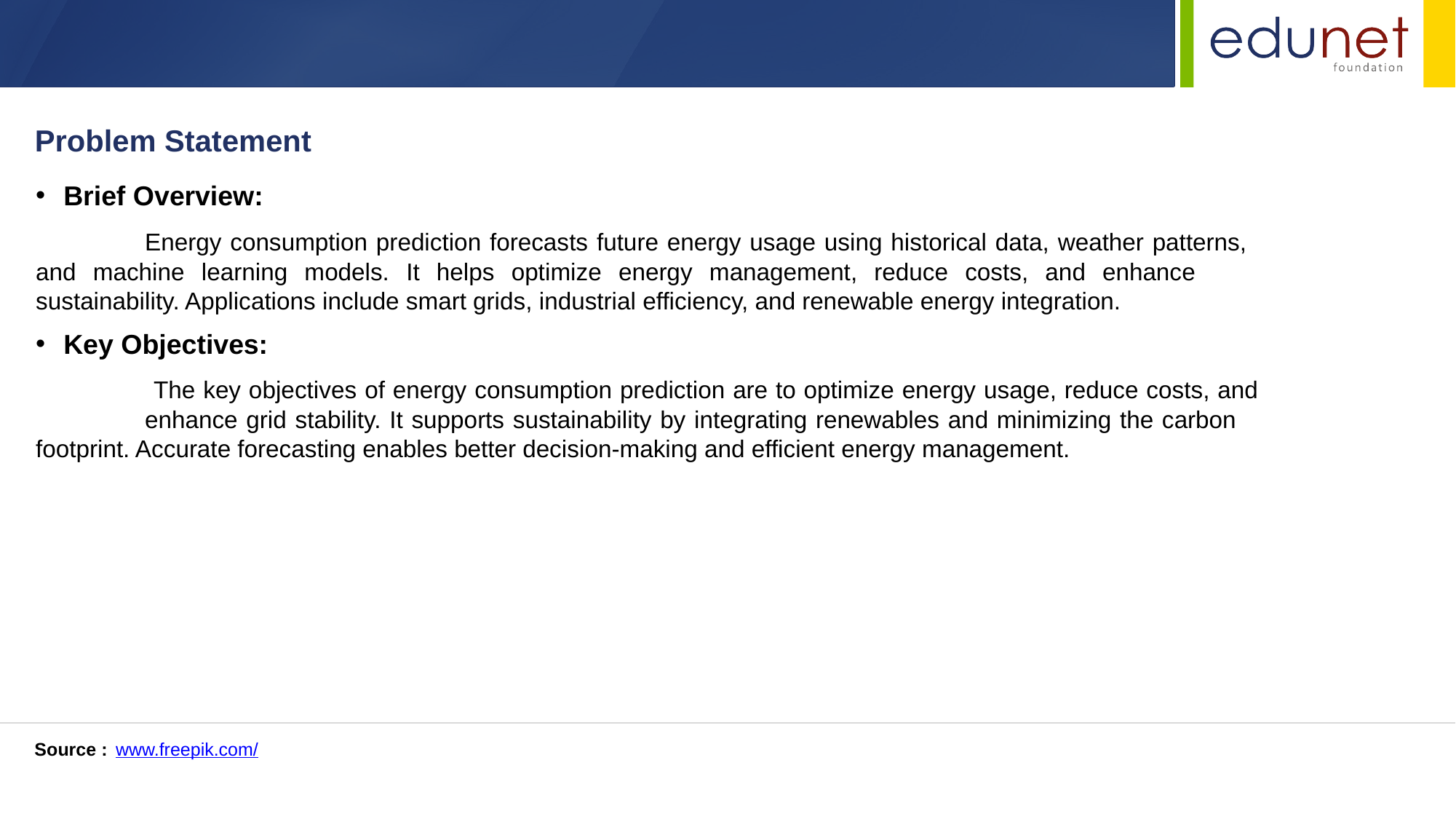

Problem Statement
Brief Overview:
	Energy consumption prediction forecasts future energy usage using historical data, weather patterns, 	and machine learning models. It helps optimize energy management, reduce costs, and enhance 	sustainability. Applications include smart grids, industrial efficiency, and renewable energy integration.
Key Objectives:
       	The key objectives of energy consumption prediction are to optimize energy usage, reduce costs, and 	enhance grid stability. It supports sustainability by integrating renewables and minimizing the carbon 	footprint. Accurate forecasting enables better decision-making and efficient energy management.
Source :
www.freepik.com/